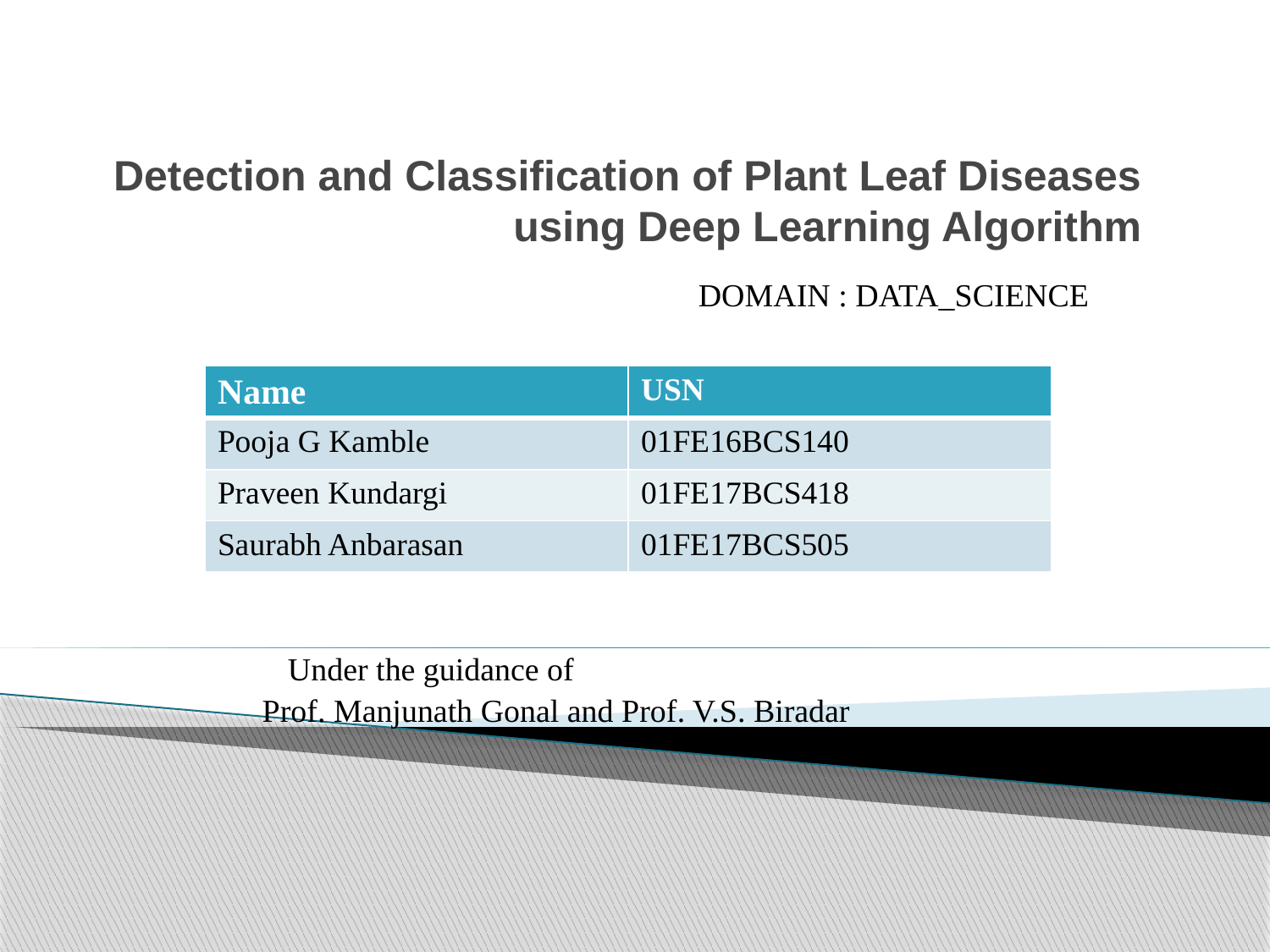

# Detection and Classification of Plant Leaf Diseases using Deep Learning Algorithm

DOMAIN : DATA_SCIENCE

		        Under the guidance of
                    Prof. Manjunath Gonal and Prof. V.S. Biradar

| Name | USN |
| --- | --- |
| Pooja G Kamble | 01FE16BCS140 |
| Praveen Kundargi | 01FE17BCS418 |
| Saurabh Anbarasan | 01FE17BCS505 |